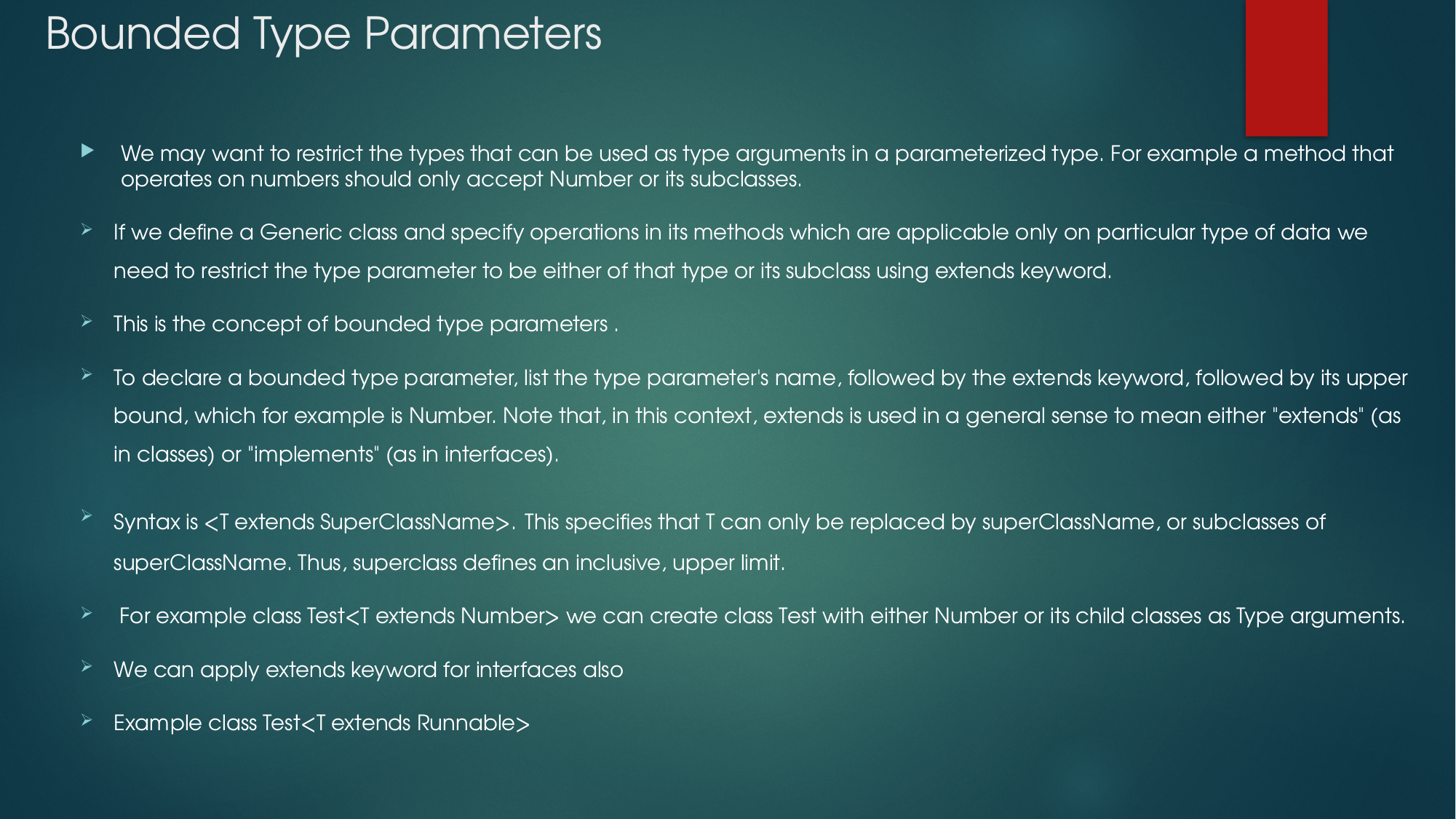

# Bounded Type Parameters
We may want to restrict the types that can be used as type arguments in a parameterized type. For example a method that operates on numbers should only accept Number or its subclasses.
If we define a Generic class and specify operations in its methods which are applicable only on particular type of data we need to restrict the type parameter to be either of that type or its subclass using extends keyword.
This is the concept of bounded type parameters .
To declare a bounded type parameter, list the type parameter's name, followed by the extends keyword, followed by its upper bound, which for example is Number. Note that, in this context, extends is used in a general sense to mean either "extends" (as in classes) or "implements" (as in interfaces).
Syntax is <T extends SuperClassName>. This specifies that T can only be replaced by superClassName, or subclasses of superClassName. Thus, superclass defines an inclusive, upper limit.
 For example class Test<T extends Number> we can create class Test with either Number or its child classes as Type arguments.
We can apply extends keyword for interfaces also
Example class Test<T extends Runnable>